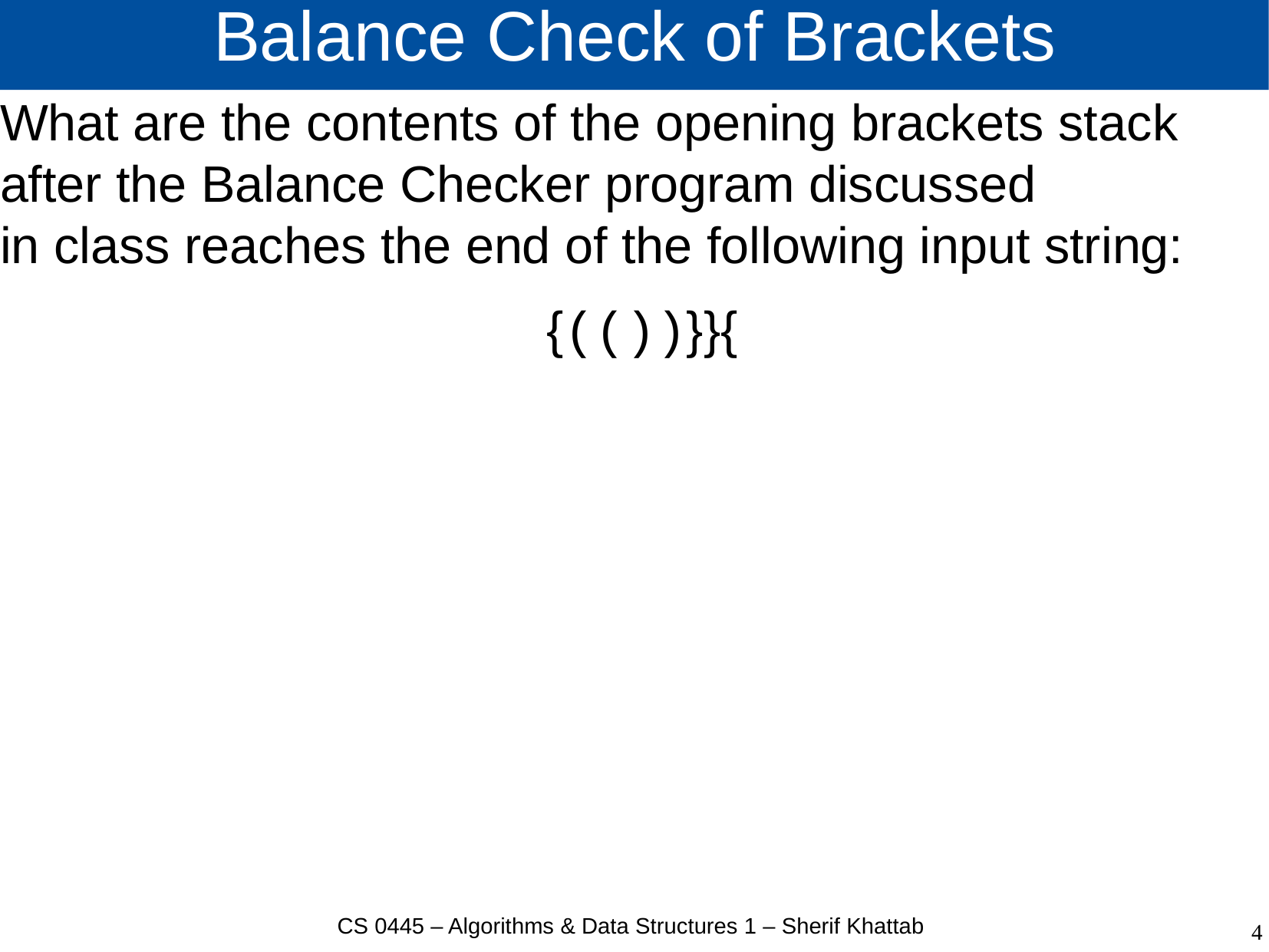

# Balance Check of Brackets
What are the contents of the opening brackets stack after the Balance Checker program discussed
in class reaches the end of the following input string:
 {(())}}{
CS 0445 – Algorithms & Data Structures 1 – Sherif Khattab
4